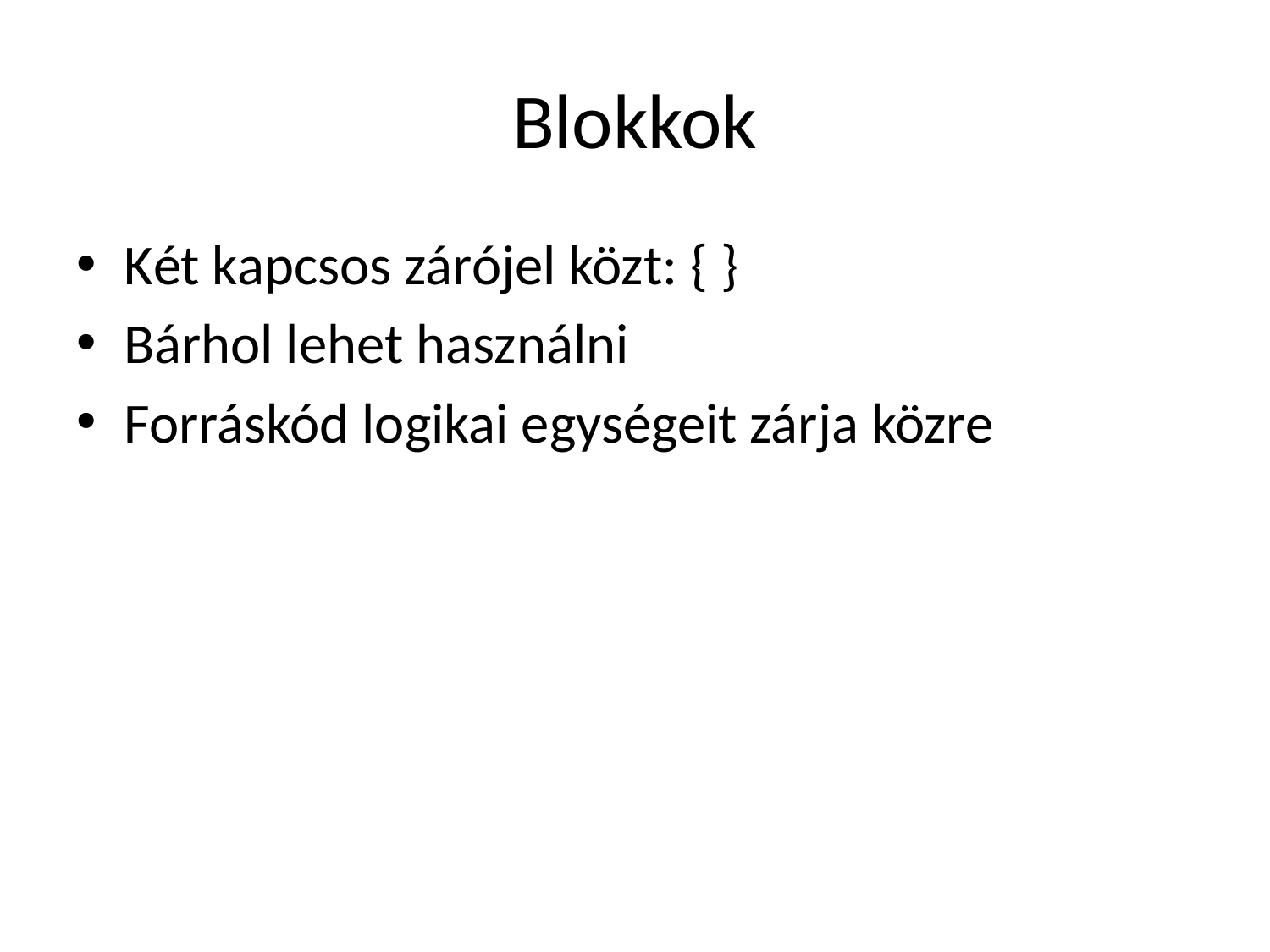

# Blokkok
Két kapcsos zárójel közt: { }
Bárhol lehet használni
Forráskód logikai egységeit zárja közre